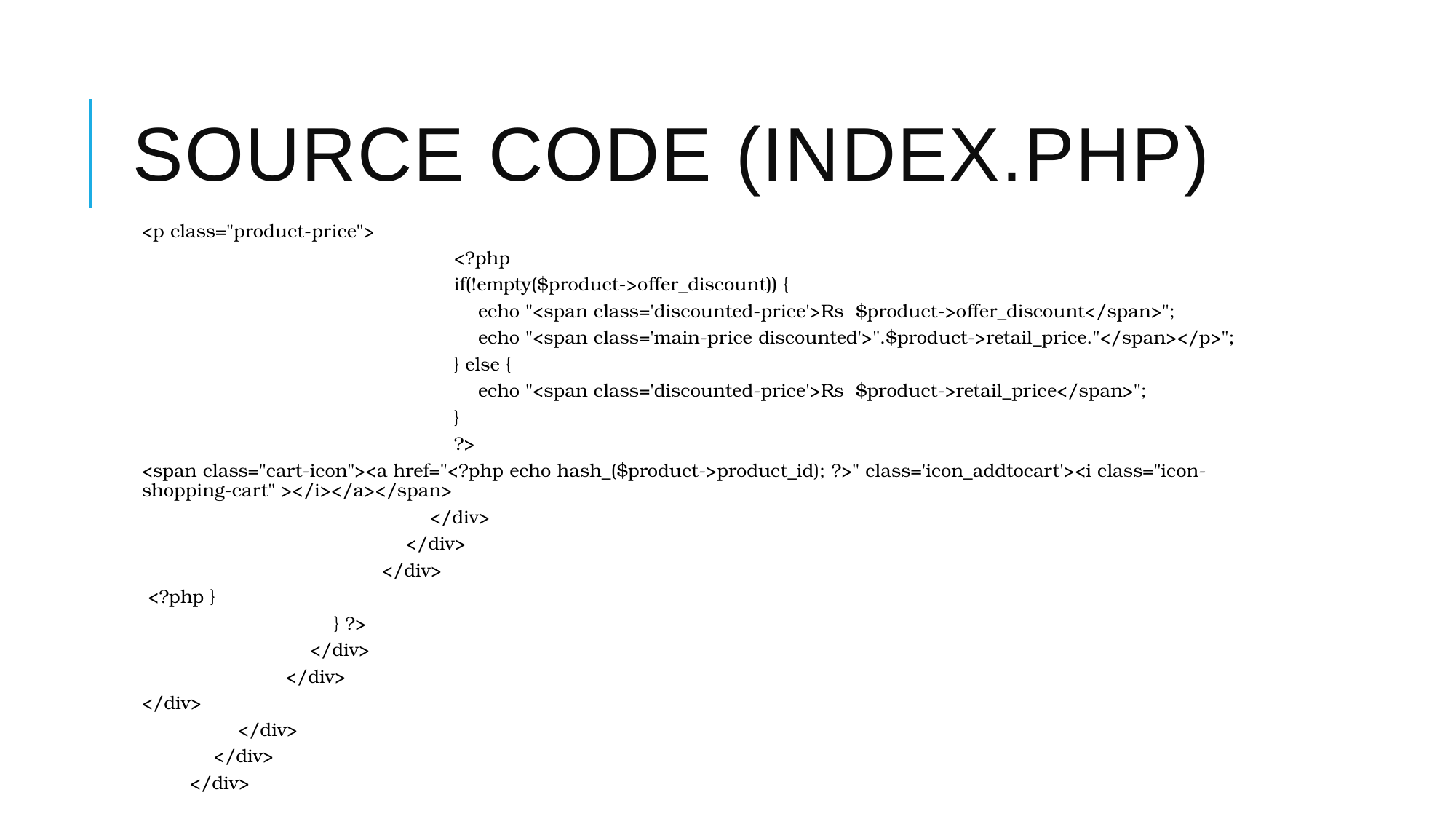

# Source code (Index.php)
		<p class="product-price">
                                                    <?php
                                                    if(!empty($product->offer_discount)) {
                                                        echo "<span class='discounted-price'>Rs  $product->offer_discount</span>";
                                                        echo "<span class='main-price discounted'>".$product->retail_price."</span></p>";
                                                    } else {
                                                        echo "<span class='discounted-price'>Rs  $product->retail_price</span>";
                                                    }
                                                    ?>
			<span class="cart-icon"><a href="<?php echo hash_($product->product_id); ?>" class='icon_addtocart'><i class="icon-shopping-cart" ></i></a></span>
                                                </div>
                                            </div>
                                        </div>
			 <?php }
                                } ?>
                            </div>
                        </div>
</div>
                </div>
            </div>
        </div>